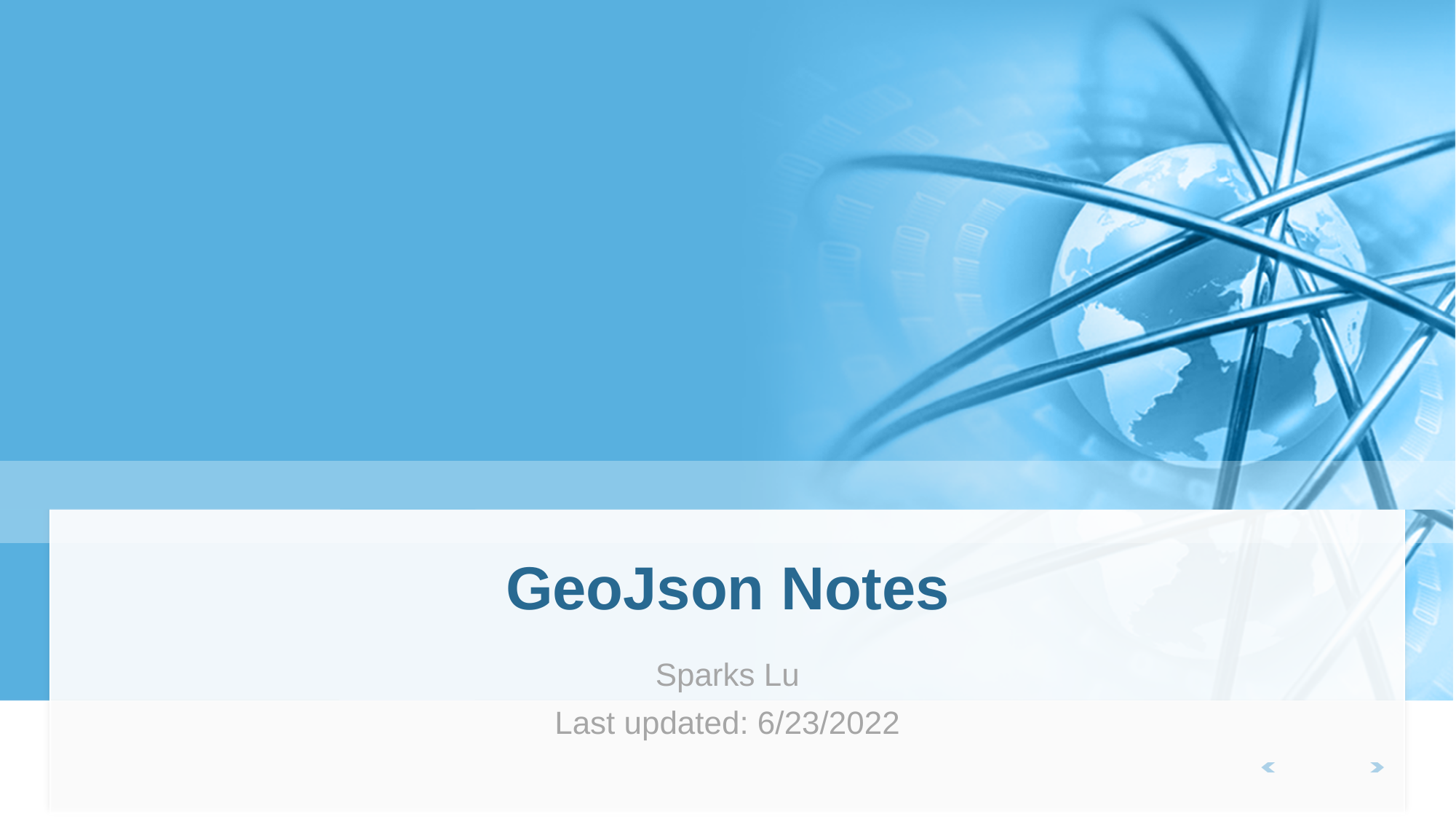

# GeoJson Notes
Sparks Lu
Last updated: 6/23/2022